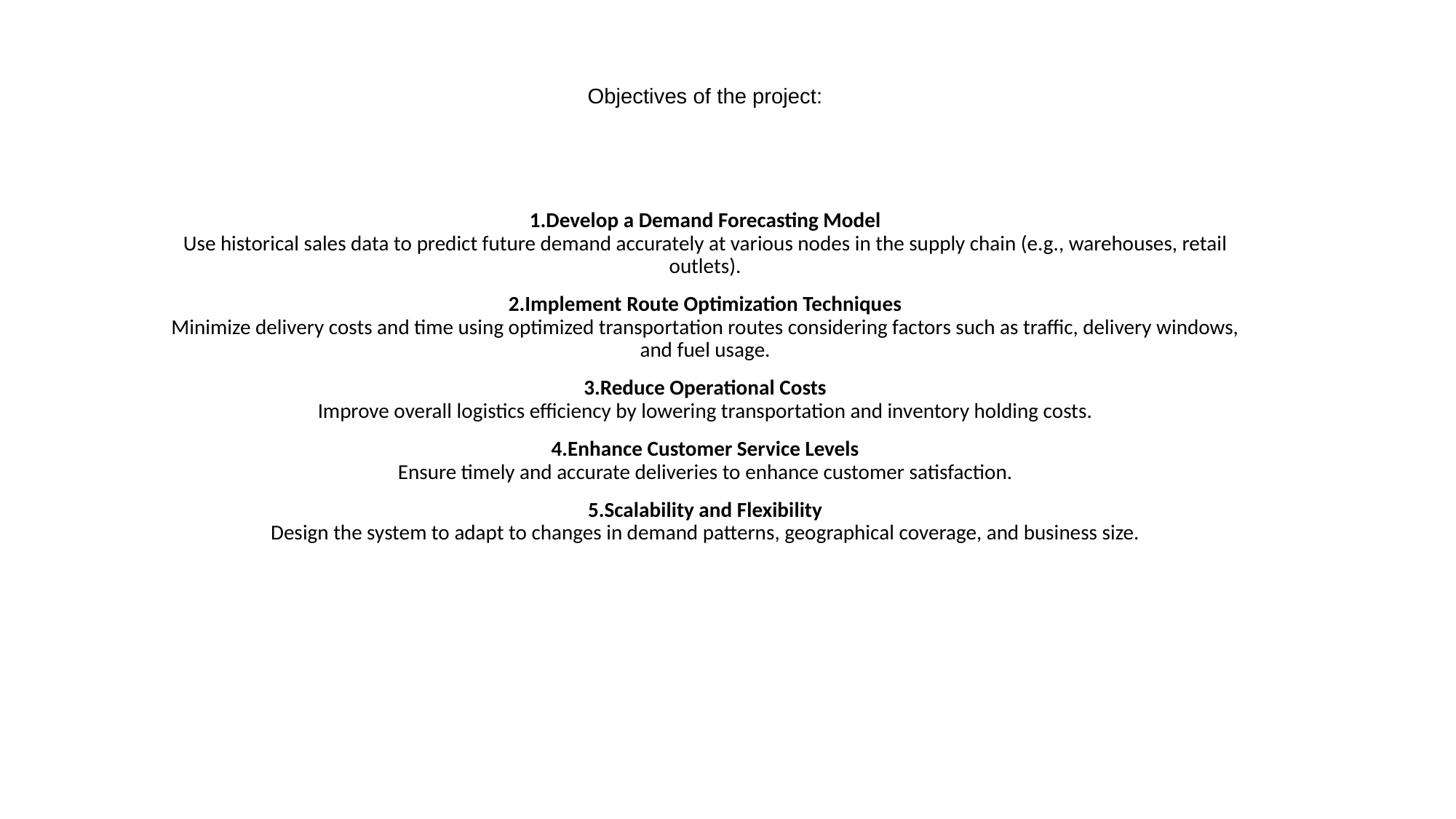

# Objectives of the project:

Develop a Demand Forecasting Model
Use historical sales data to predict future demand accurately at various nodes in the supply chain (e.g., warehouses, retail outlets).
Implement Route Optimization Techniques
Minimize delivery costs and time using optimized transportation routes considering factors such as traffic, delivery windows, and fuel usage.
Reduce Operational Costs
Improve overall logistics efficiency by lowering transportation and inventory holding costs.
Enhance Customer Service Levels
Ensure timely and accurate deliveries to enhance customer satisfaction.
Scalability and Flexibility
Design the system to adapt to changes in demand patterns, geographical coverage, and business size.